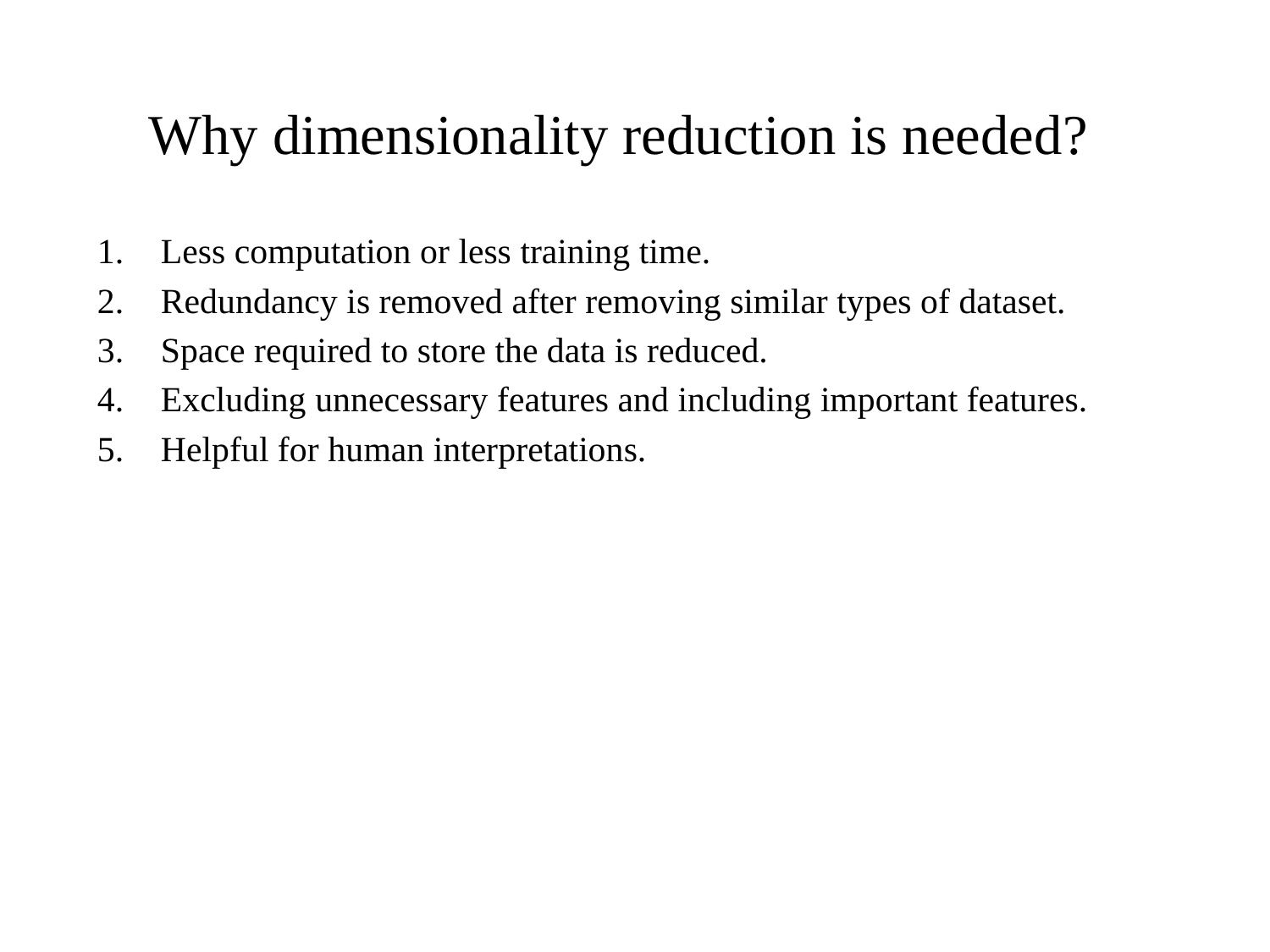

# Why dimensionality reduction is needed?
Less computation or less training time.
Redundancy is removed after removing similar types of dataset.
Space required to store the data is reduced.
Excluding unnecessary features and including important features.
Helpful for human interpretations.